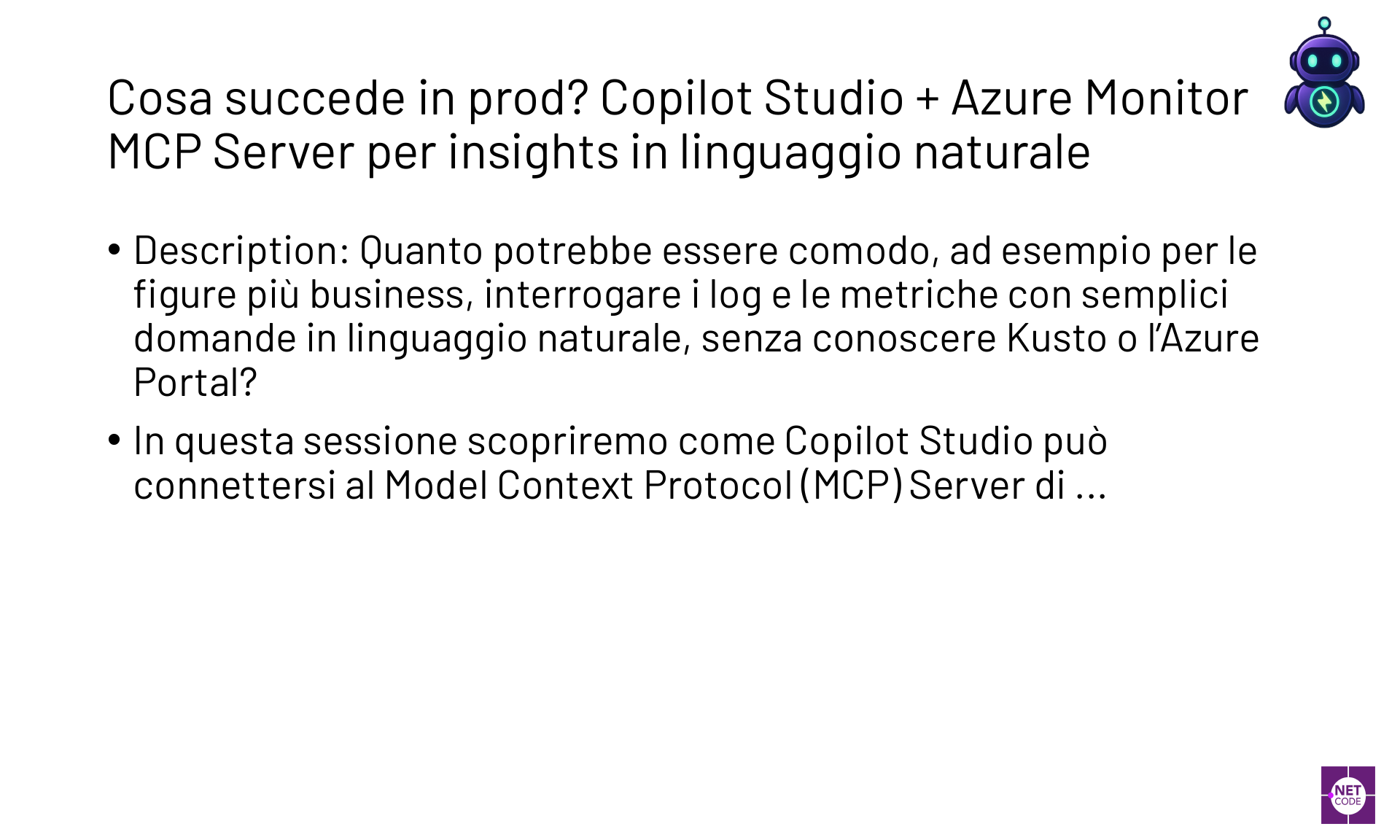

# Cosa succede in prod? Copilot Studio + Azure Monitor MCP Server per insights in linguaggio naturale
Description: Quanto potrebbe essere comodo, ad esempio per le figure più business, interrogare i log e le metriche con semplici domande in linguaggio naturale, senza conoscere Kusto o l’Azure Portal?
In questa sessione scopriremo come Copilot Studio può connettersi al Model Context Protocol (MCP) Server di ...